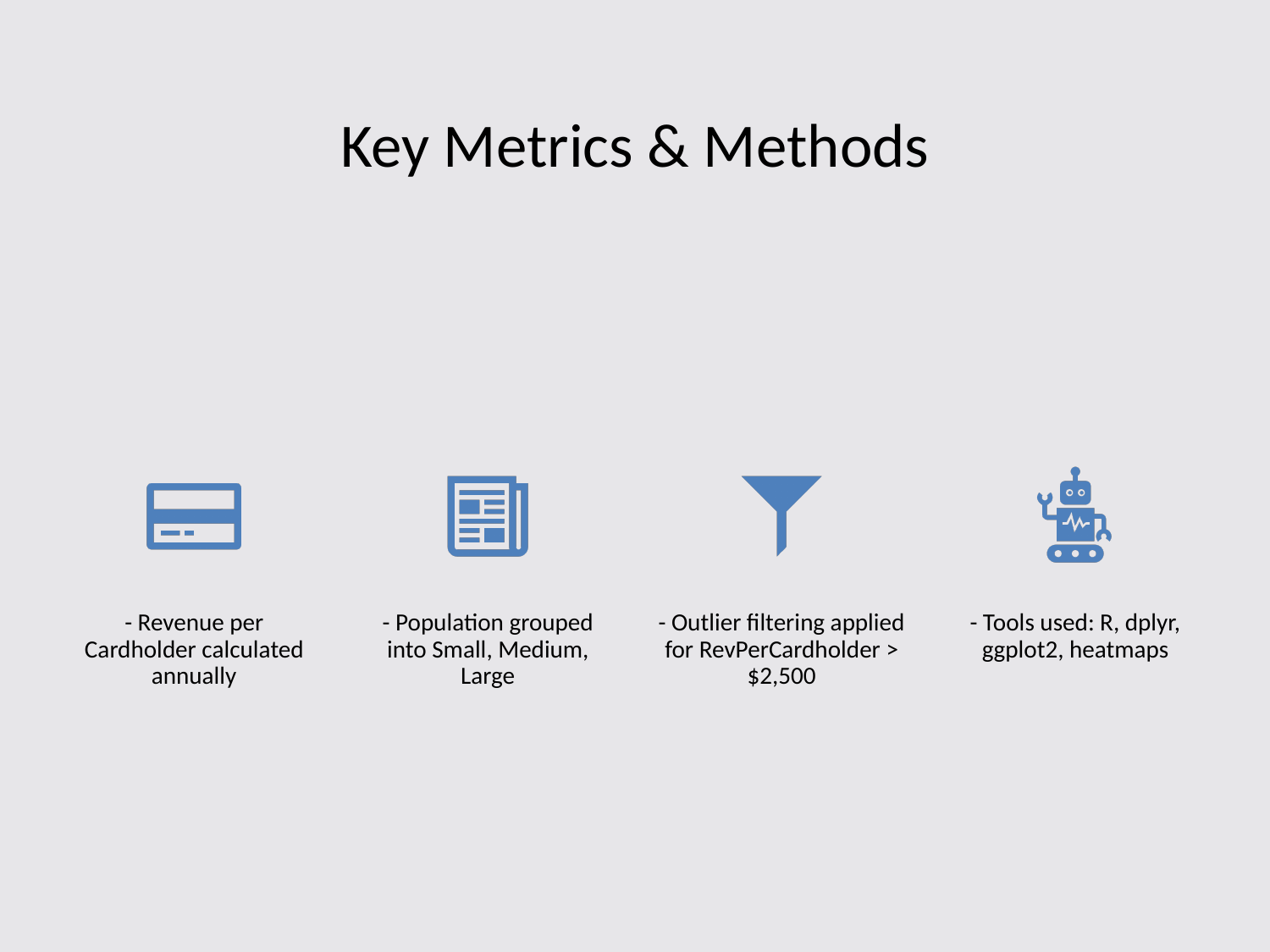

# Key Metrics & Methods
- Revenue per Cardholder calculated annually
- Population grouped into Small, Medium, Large
- Outlier filtering applied for RevPerCardholder > $2,500
- Tools used: R, dplyr, ggplot2, heatmaps